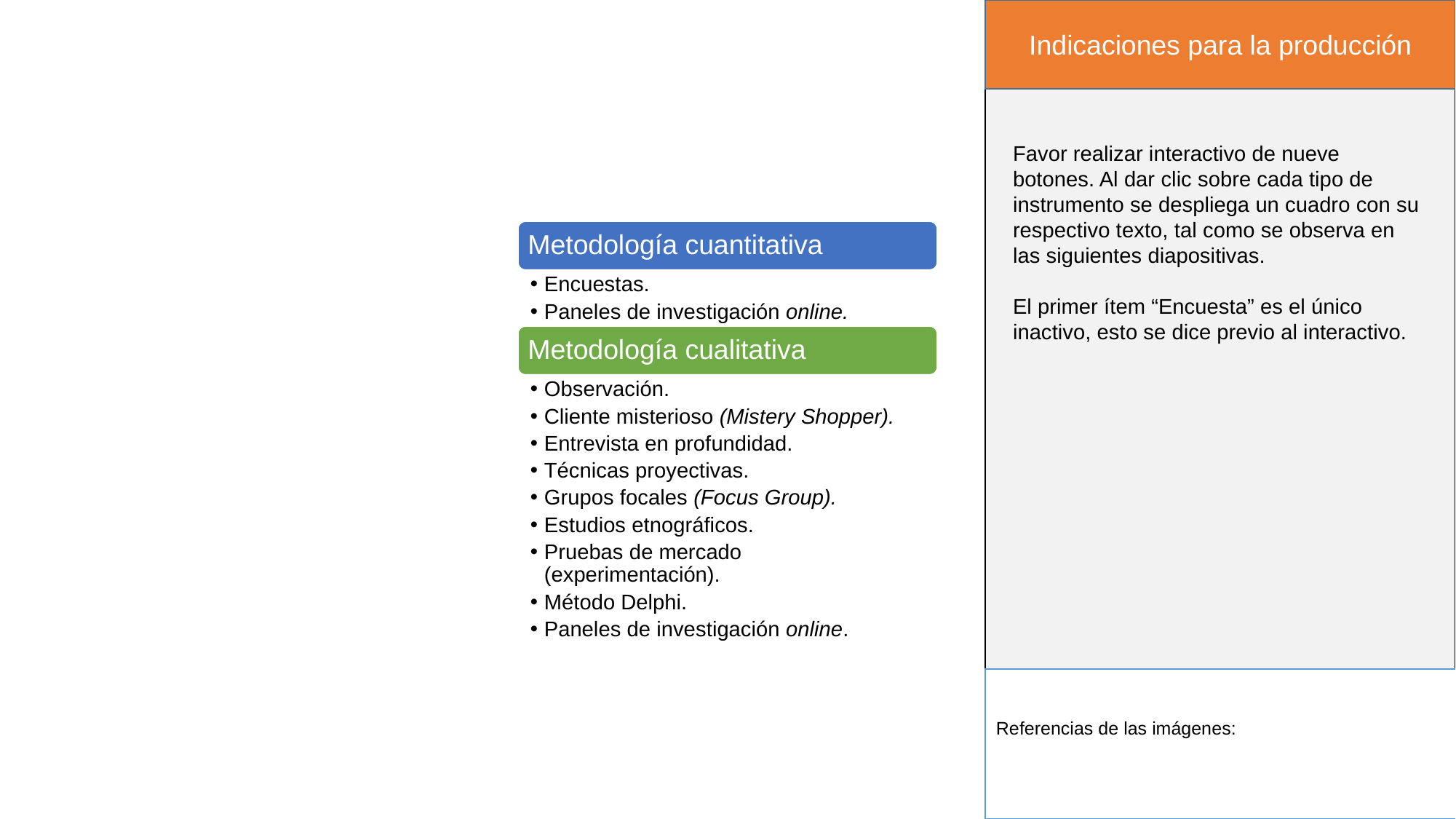

Indicaciones para la producción
Favor realizar interactivo de nueve botones. Al dar clic sobre cada tipo de instrumento se despliega un cuadro con su respectivo texto, tal como se observa en las siguientes diapositivas.

El primer ítem “Encuesta” es el único inactivo, esto se dice previo al interactivo.

Metodología cuantitativa

Encuestas.
Paneles de investigación online.

Metodología cualitativa

Observación.
Cliente misterioso (Mistery Shopper).
Entrevista en profundidad.
Técnicas proyectivas.
Grupos focales (Focus Group).
Estudios etnográficos.
Pruebas de mercado (experimentación).
Método Delphi.
Paneles de investigación online.
Referencias de las imágenes: